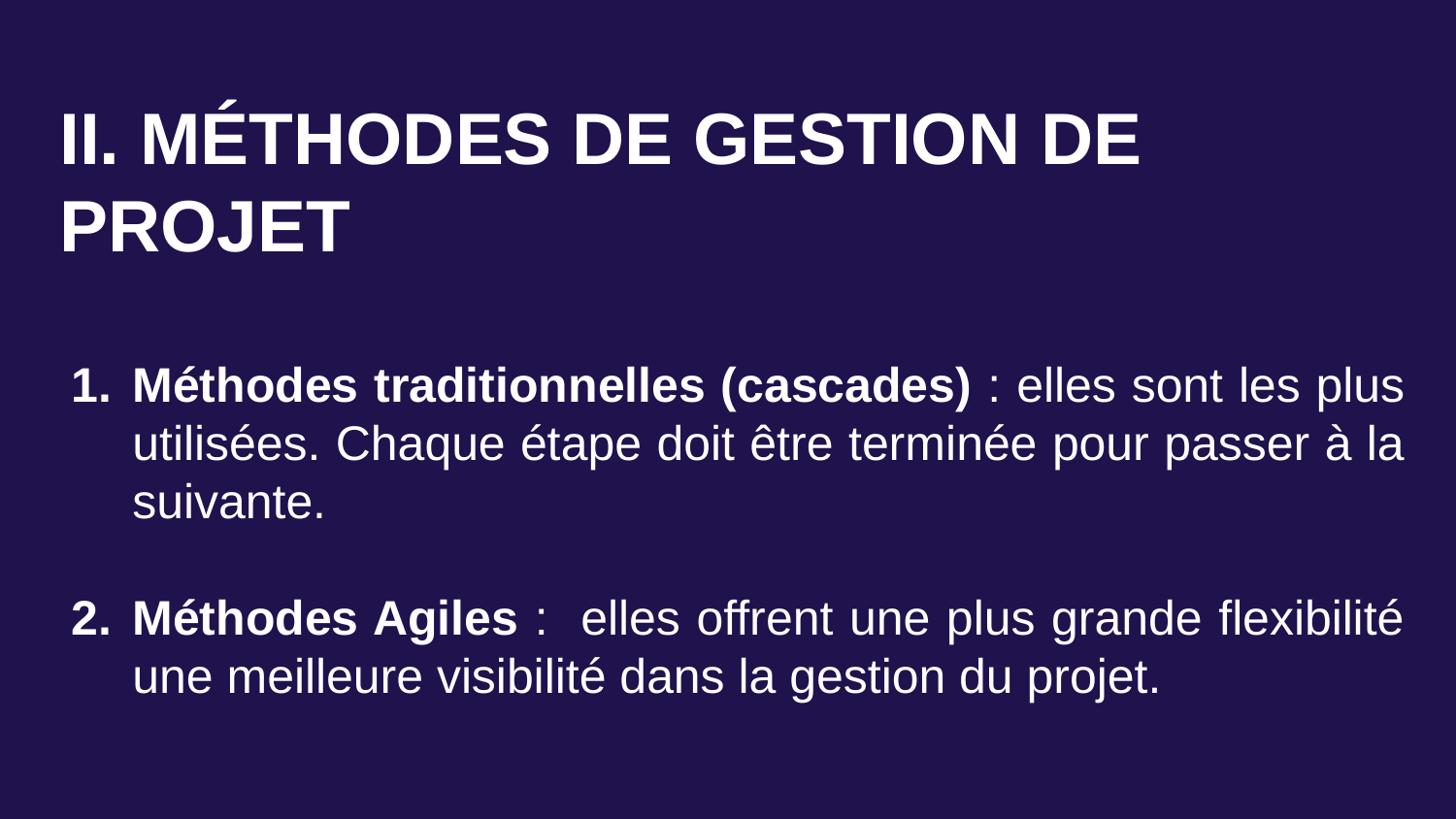

II. MÉTHODES DE GESTION DE PROJET

Méthodes traditionnelles (cascades) : elles sont les plus utilisées. Chaque étape doit être terminée pour passer à la suivante.

Méthodes Agiles :  elles offrent une plus grande flexibilité une meilleure visibilité dans la gestion du projet.